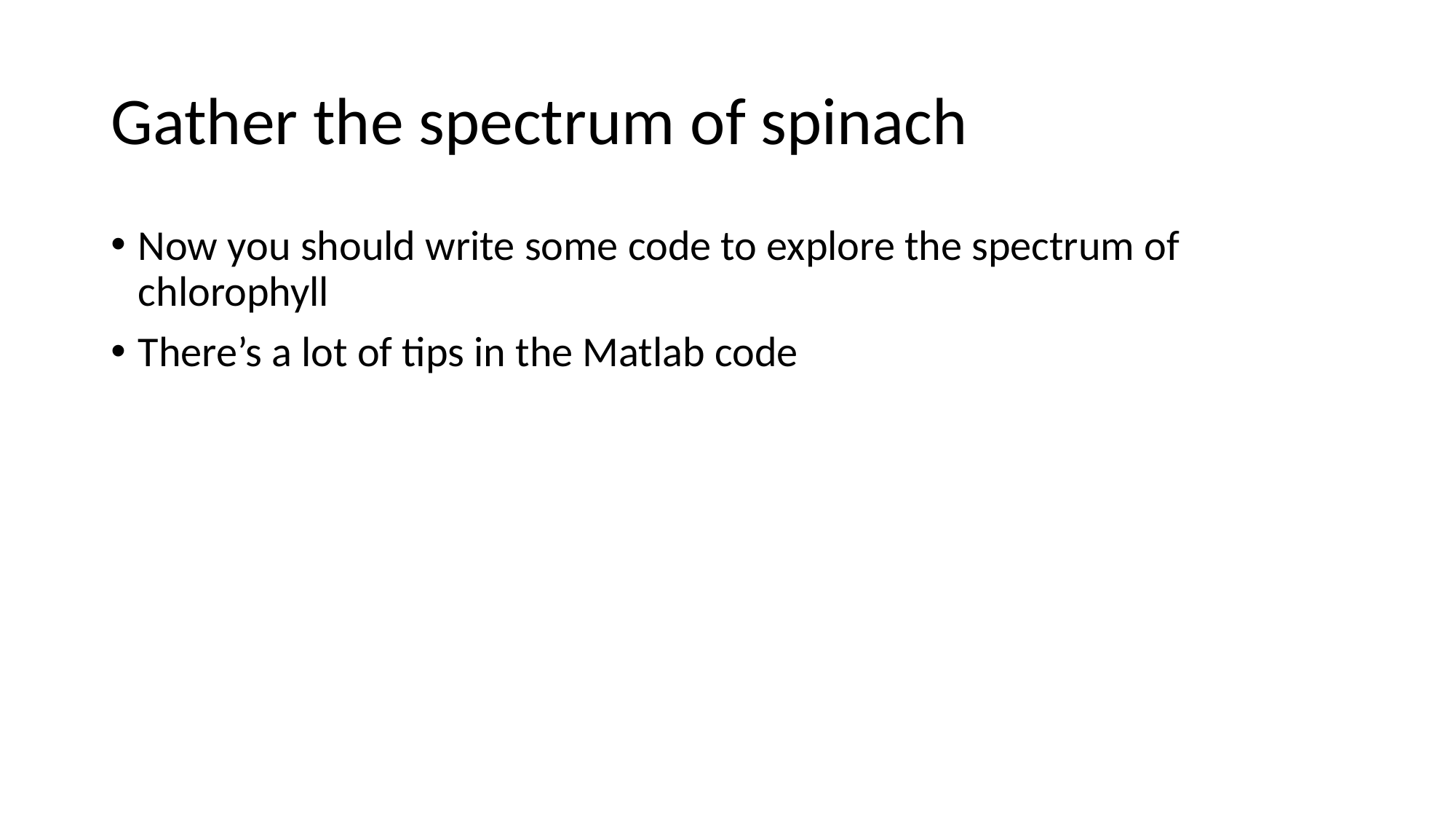

# Gather the spectrum of spinach
Now you should write some code to explore the spectrum of chlorophyll
There’s a lot of tips in the Matlab code